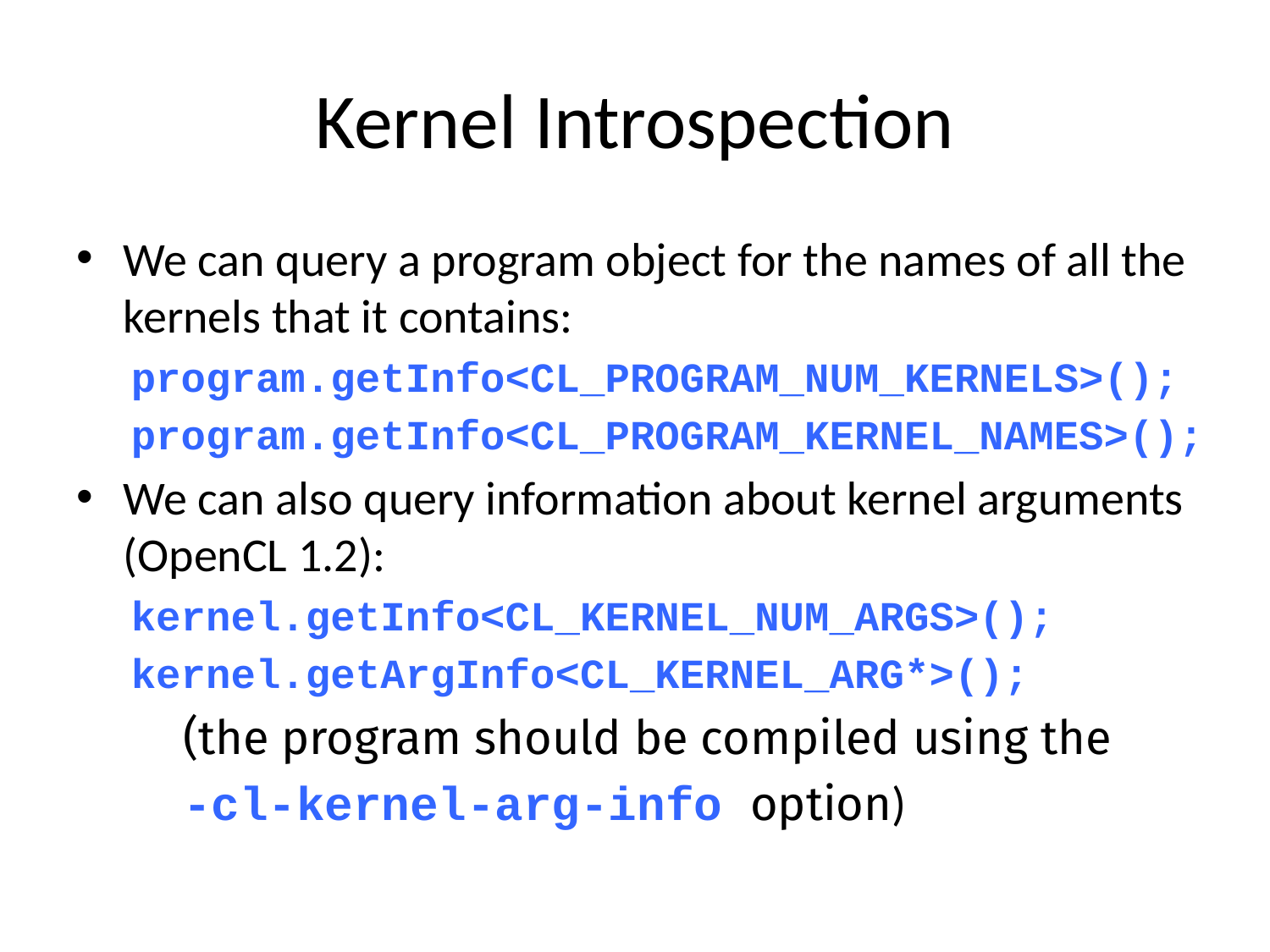

# Kernel Introspection
We can query a program object for the names of all the kernels that it contains:
program.getInfo<CL_PROGRAM_NUM_KERNELS>();
program.getInfo<CL_PROGRAM_KERNEL_NAMES>();
We can also query information about kernel arguments (OpenCL 1.2):
kernel.getInfo<CL_KERNEL_NUM_ARGS>();
kernel.getArgInfo<CL_KERNEL_ARG*>();
	(the program should be compiled using the
	-cl-kernel-arg-info option)